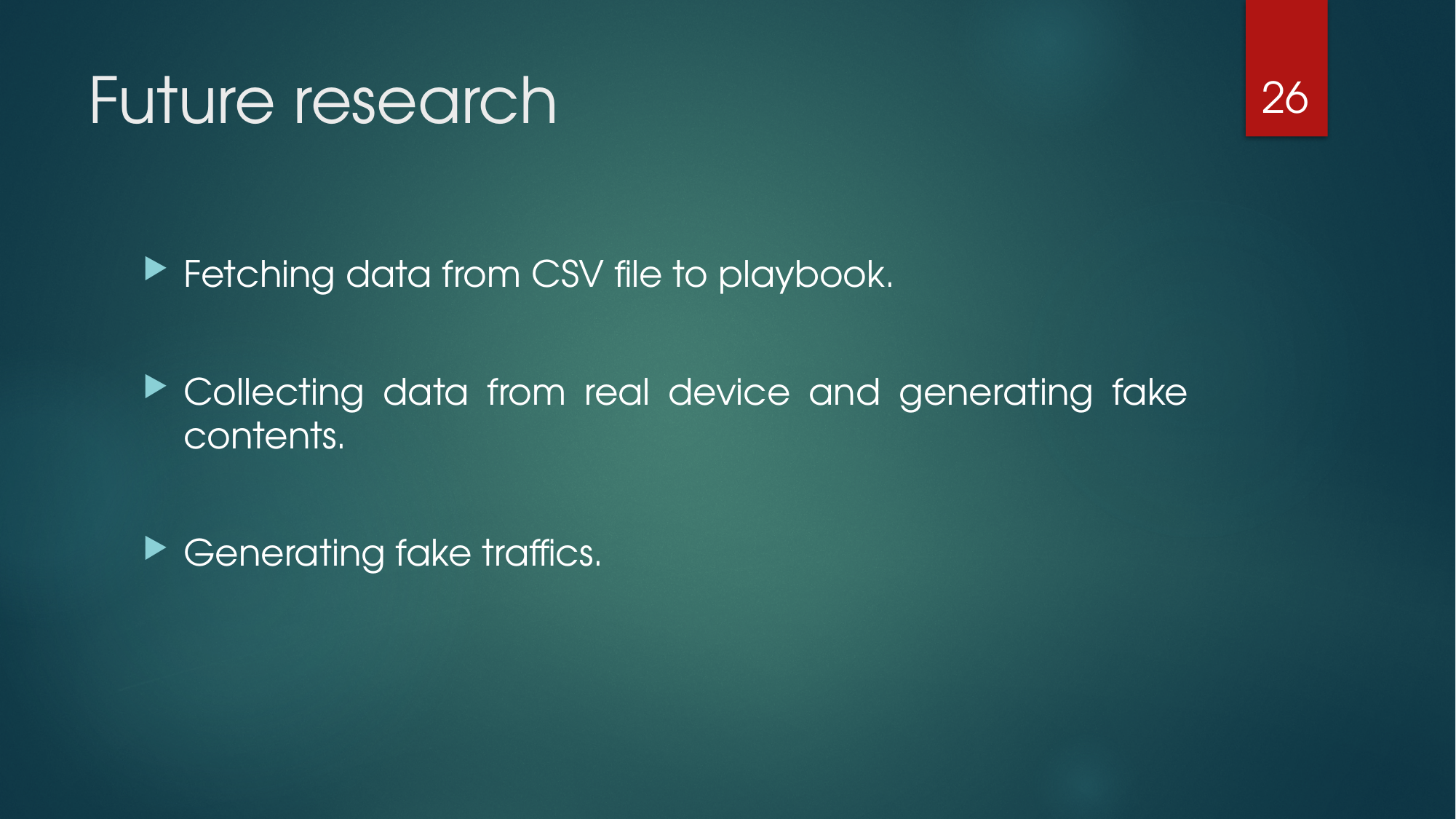

26
# Future research
Fetching data from CSV file to playbook.

Collecting data from real device and generating fake contents.

Generating fake traffics.